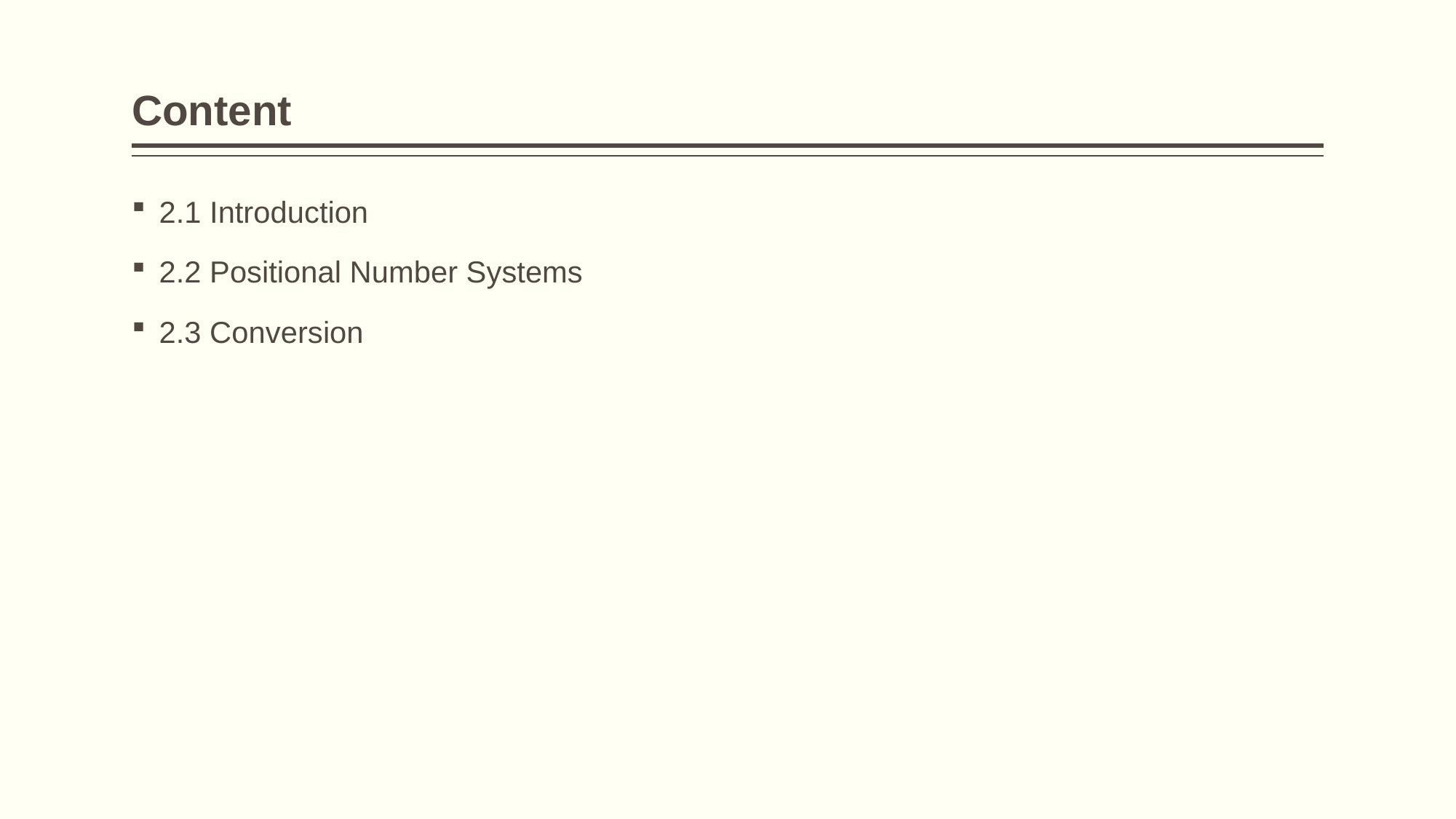

# Content
2.1 Introduction
2.2 Positional Number Systems
2.3 Conversion